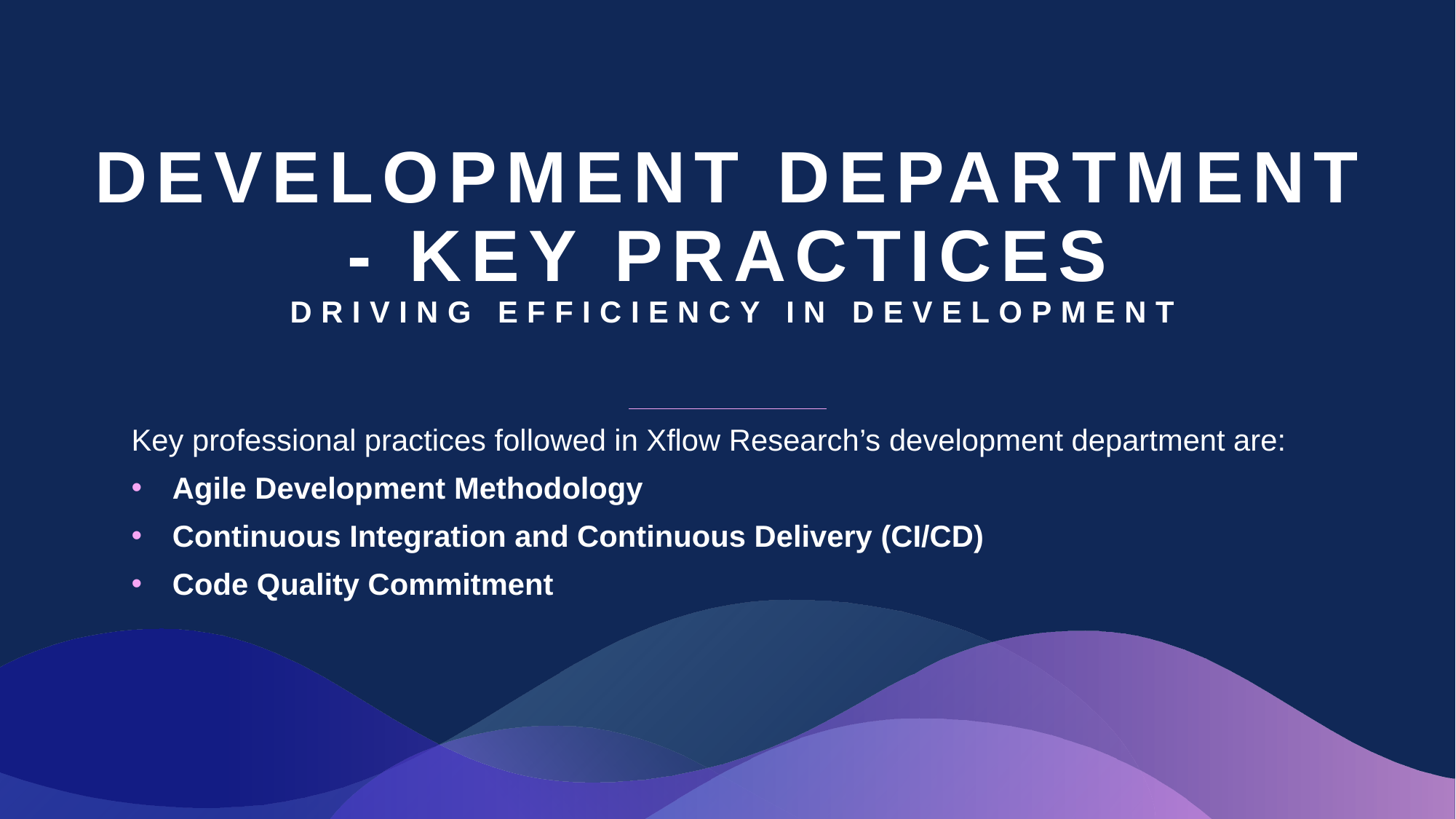

# Development Department - Key Practices driving efficiency in development
Key professional practices followed in Xflow Research’s development department are:
Agile Development Methodology
Continuous Integration and Continuous Delivery (CI/CD)
Code Quality Commitment